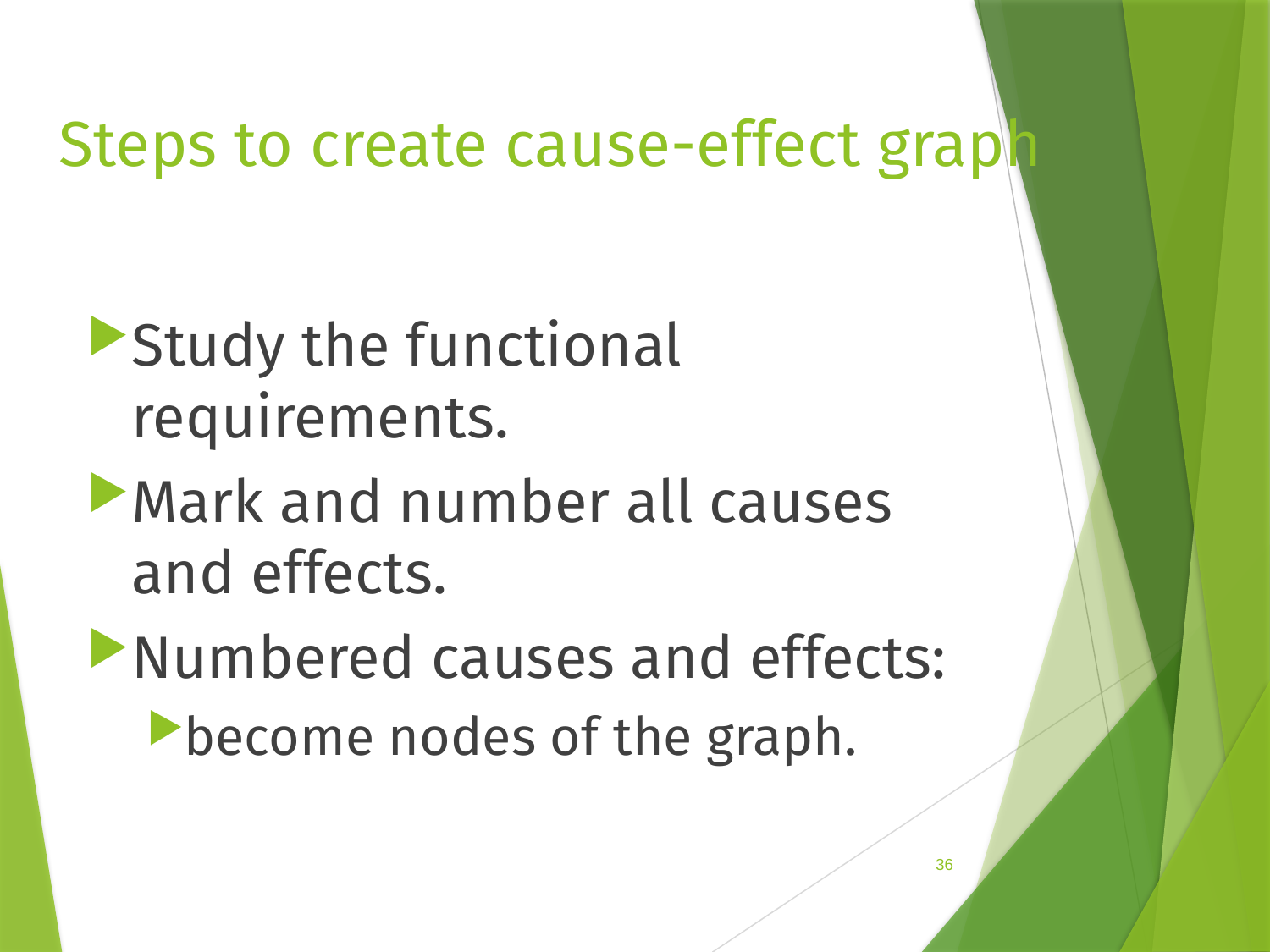

# Steps to create cause-effect graph
Study the functional requirements.
Mark and number all causes and effects.
Numbered causes and effects:
become nodes of the graph.
36